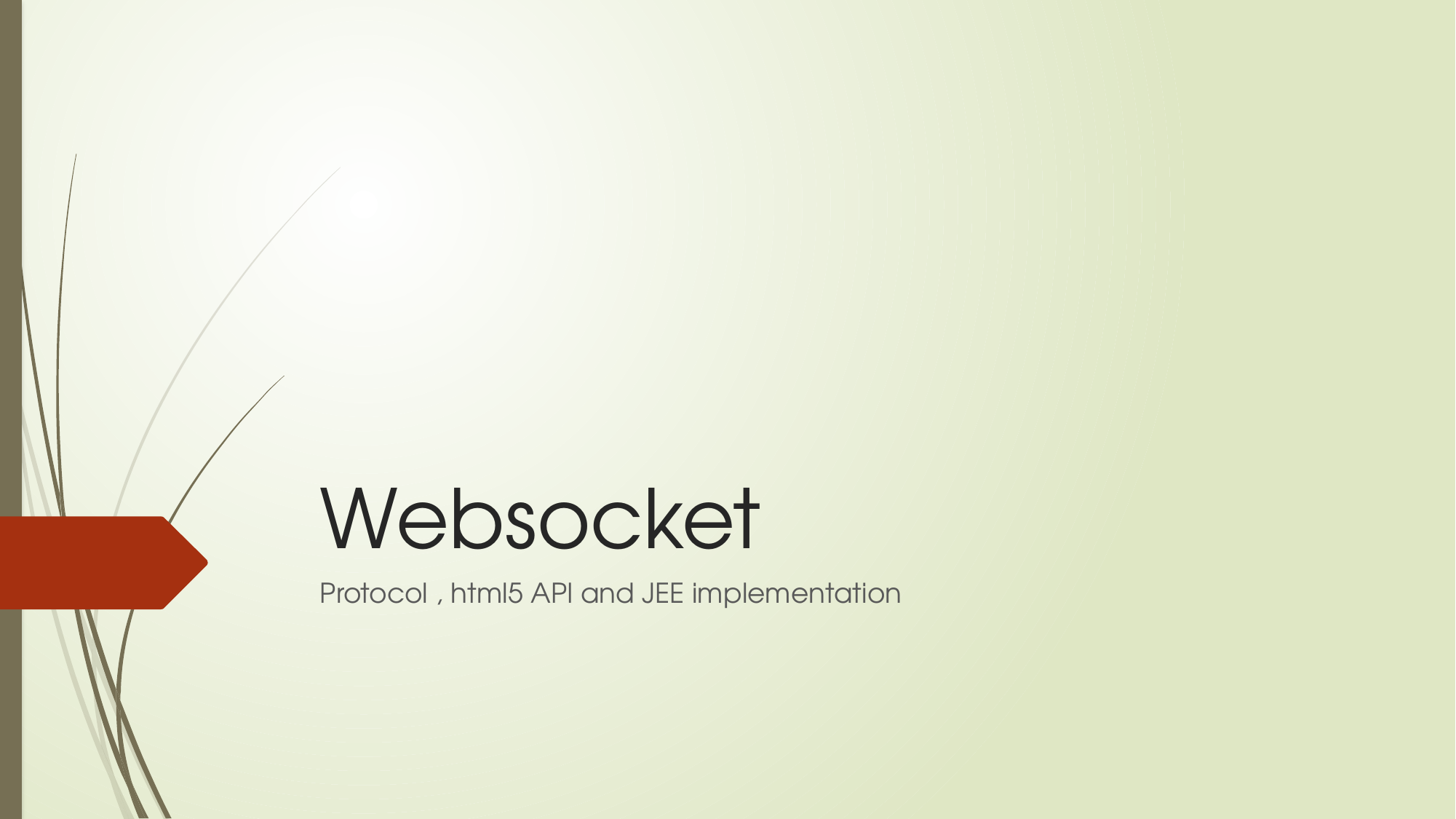

# Websocket
Protocol , html5 API and JEE implementation